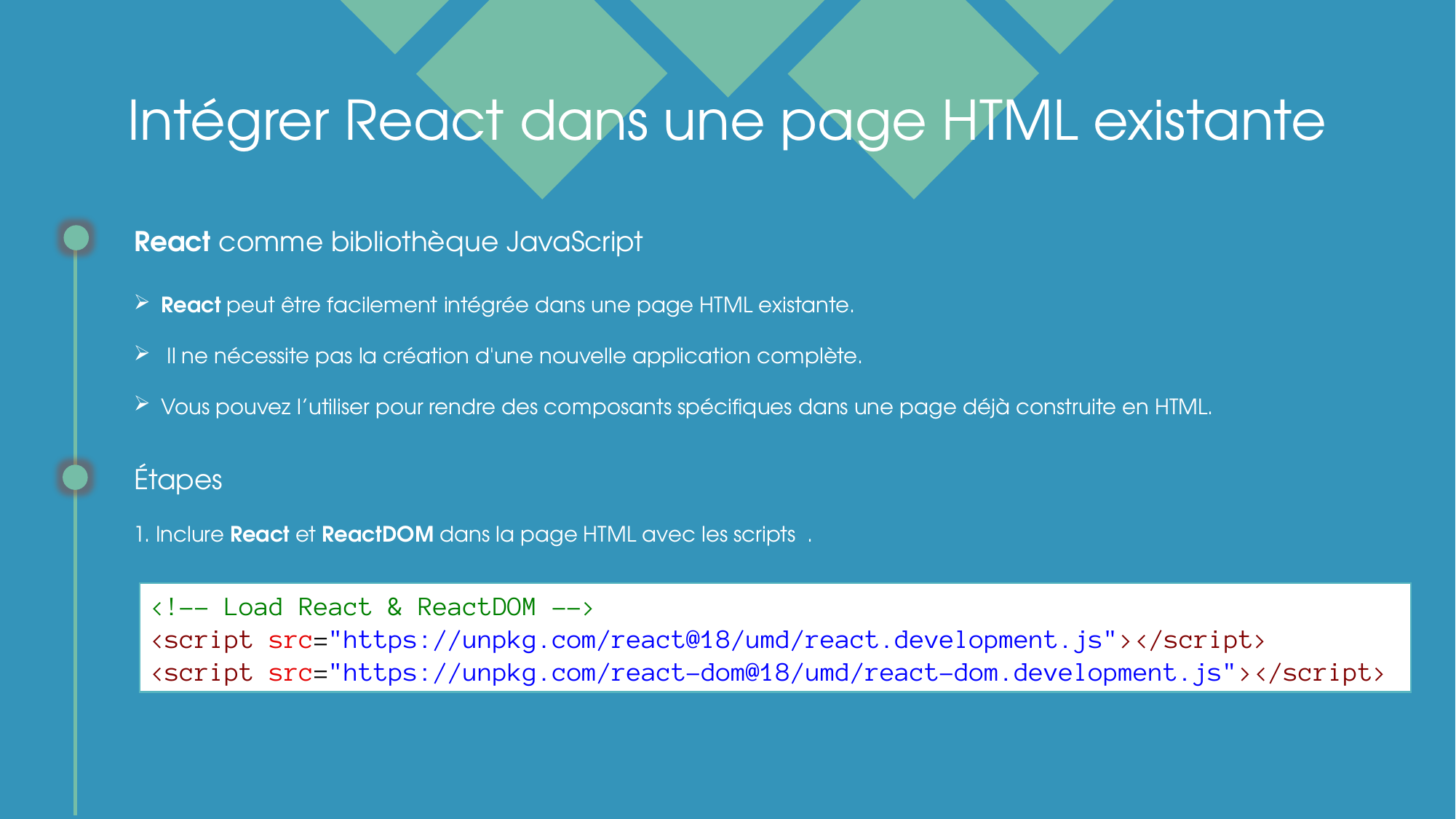

# Intégrer React dans une page HTML existante
React comme bibliothèque JavaScript
React peut être facilement intégrée dans une page HTML existante.

 Il ne nécessite pas la création d'une nouvelle application complète.

Vous pouvez l’utiliser pour rendre des composants spécifiques dans une page déjà construite en HTML.
Étapes

1. Inclure React et ReactDOM dans la page HTML avec les scripts  .

<!-- Load React & ReactDOM -->
<script src="https://unpkg.com/react@18/umd/react.development.js"></script>
<script src="https://unpkg.com/react-dom@18/umd/react-dom.development.js"></script>